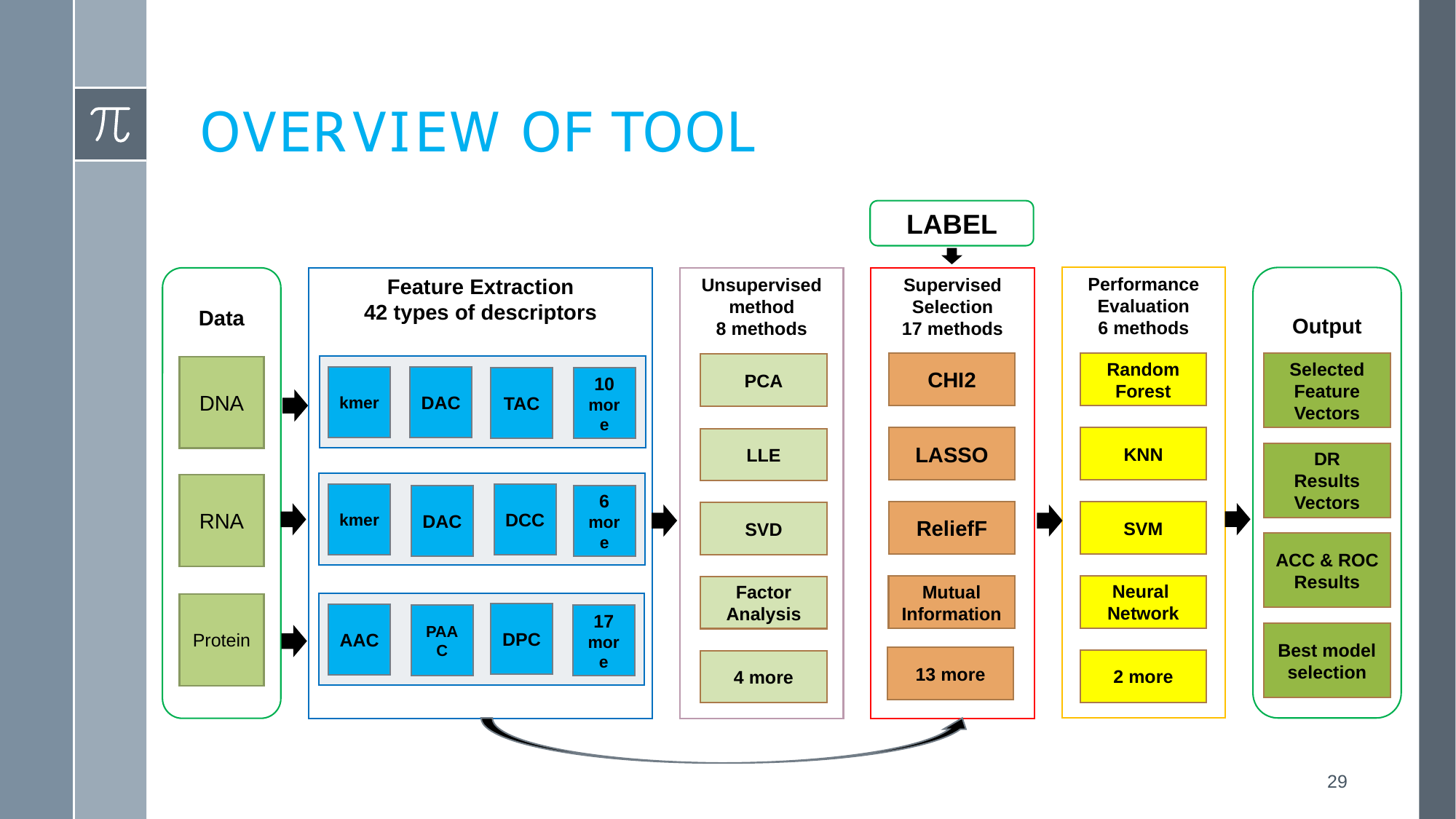

# OVERVIEW OF TOOL
LABEL

Performance Evaluation
6 methods

Output

Data
Feature Extraction
42 types of descriptors
Supervised Selection
17 methods
Unsupervised method
8 methods
CHI2
Random Forest
Selected Feature Vectors
PCA

DNA
kmer
DAC
TAC
10
more

LASSO
KNN
LLE
DR
Results
Vectors

RNA
kmer
DCC
DAC
6
more
ReliefF
SVM
SVD

ACC & ROC
Results
DAC
Neural
Network
Mutual Information
Factor Analysis

Protein
DPC
AAC
PAAC
17
more
Best model selection

13 more
2 more
4 more

29